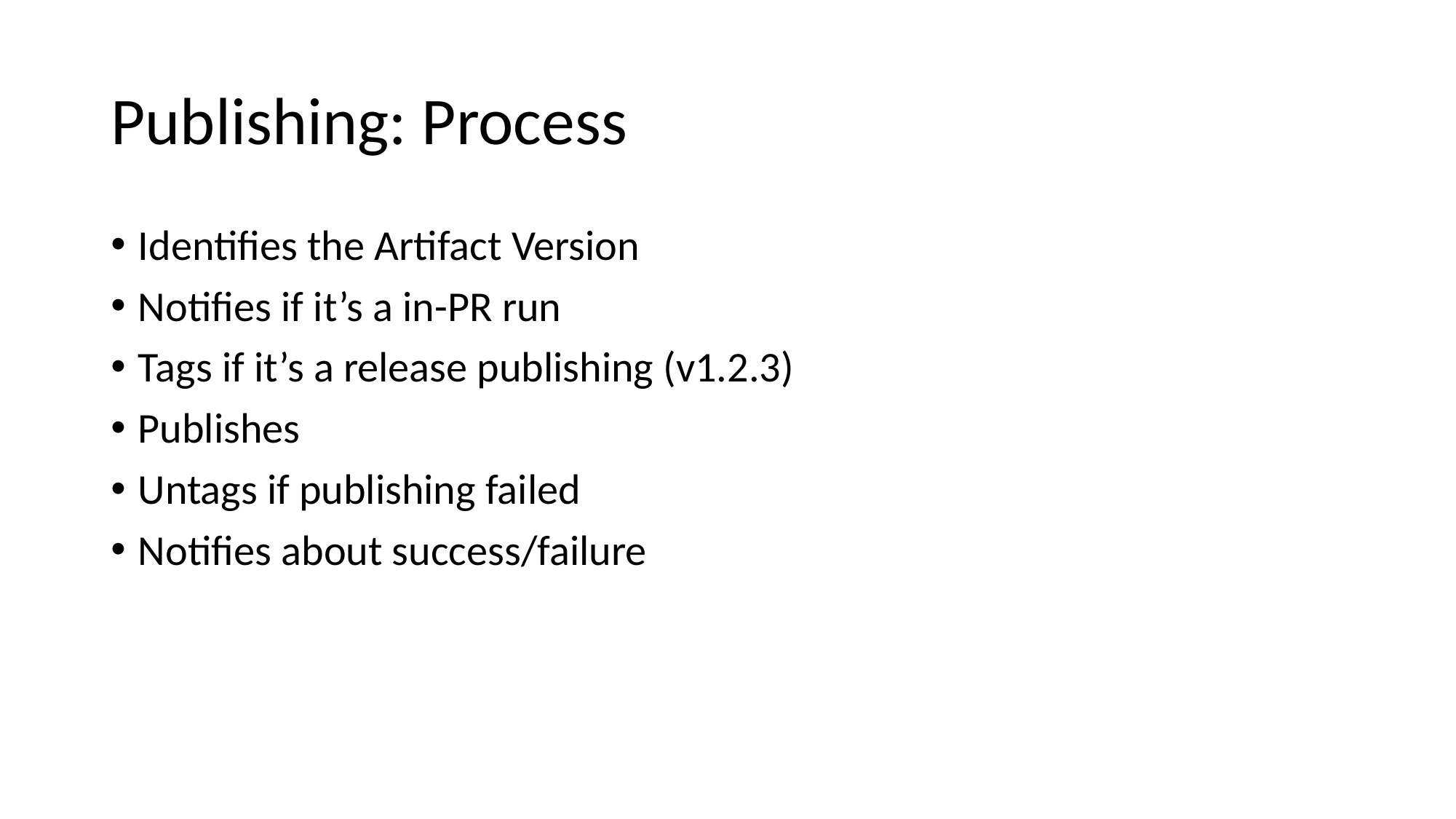

# Publishing: Process
Identifies the Artifact Version
Notifies if it’s a in-PR run
Tags if it’s a release publishing (v1.2.3)
Publishes
Untags if publishing failed
Notifies about success/failure